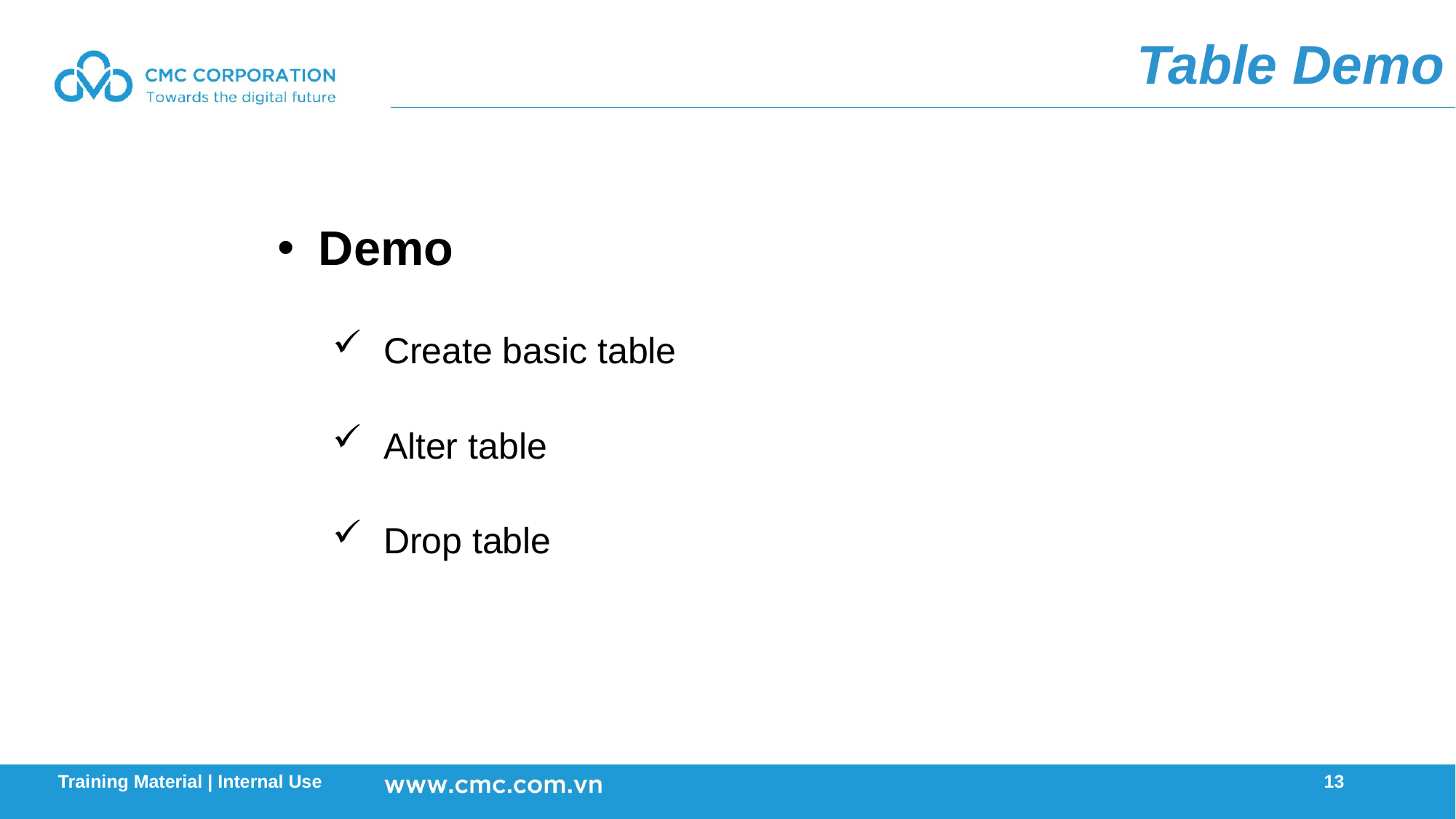

Table Demo
 Demo
 Create basic table
 Alter table
 Drop table
13
Training Material | Internal Use